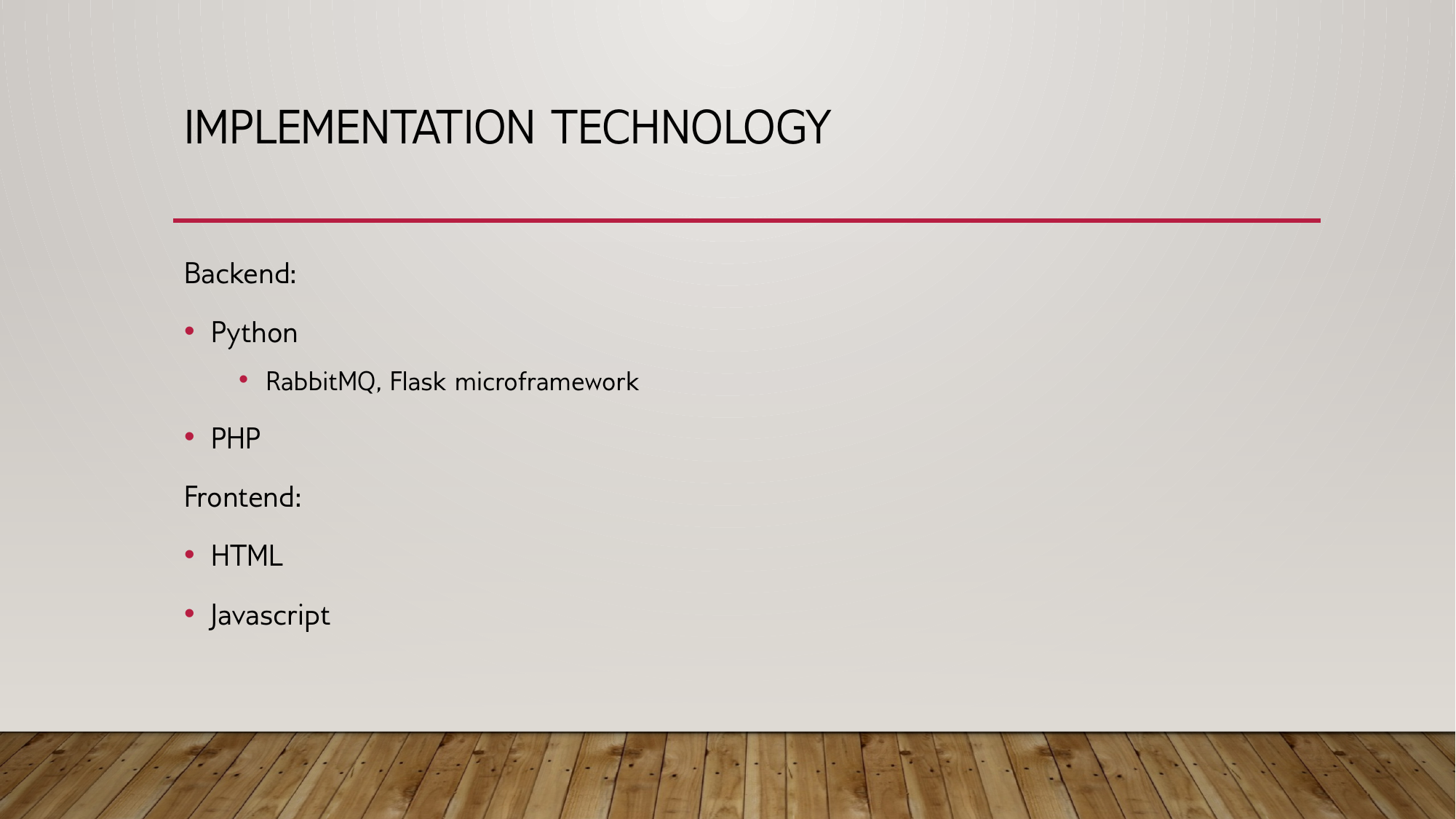

# Implementation technology
Backend:
Python
RabbitMQ, Flask microframework
PHP
Frontend:
HTML
Javascript